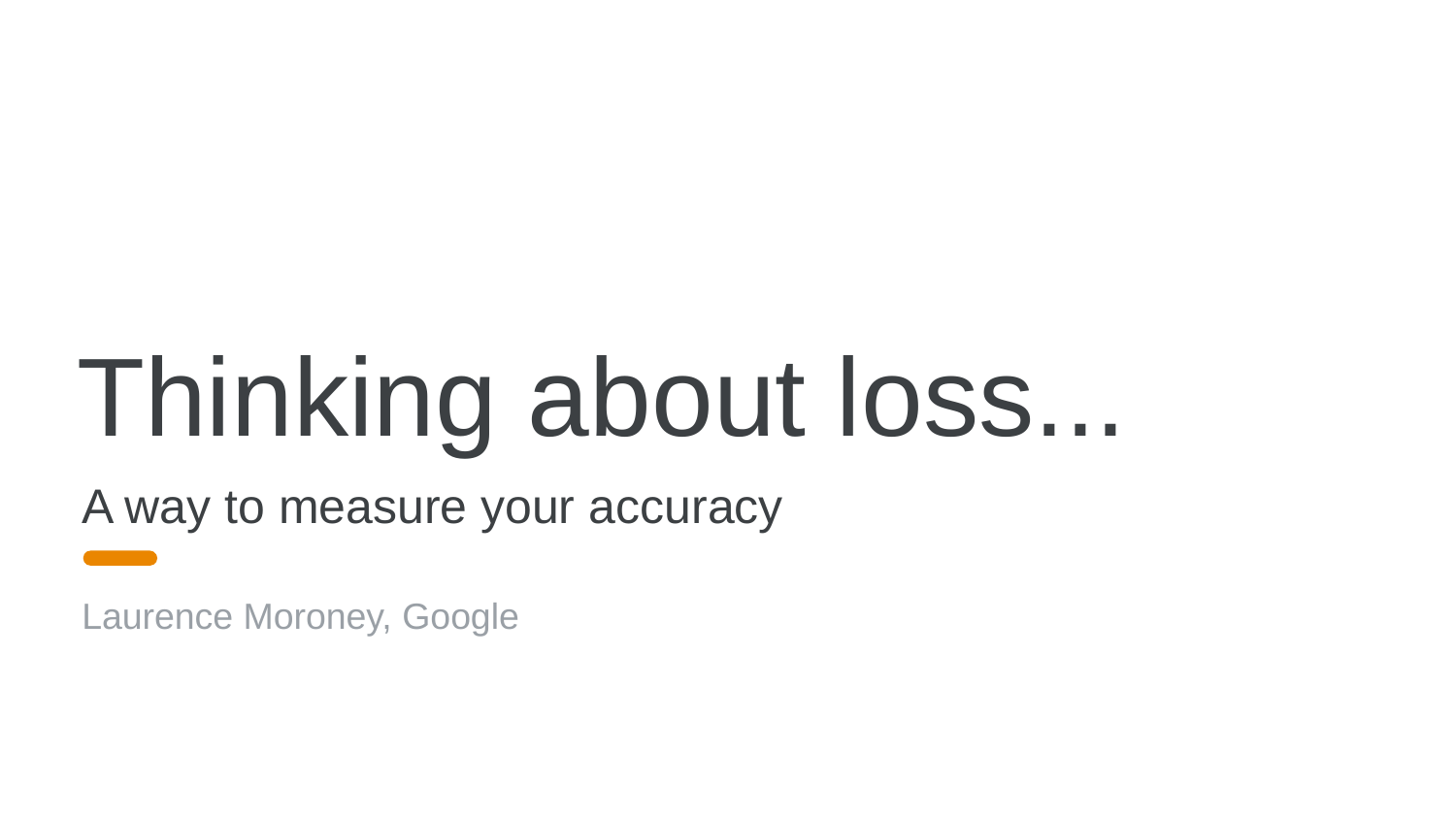

# Thinking about loss...
A way to measure your accuracy
Laurence Moroney, Google